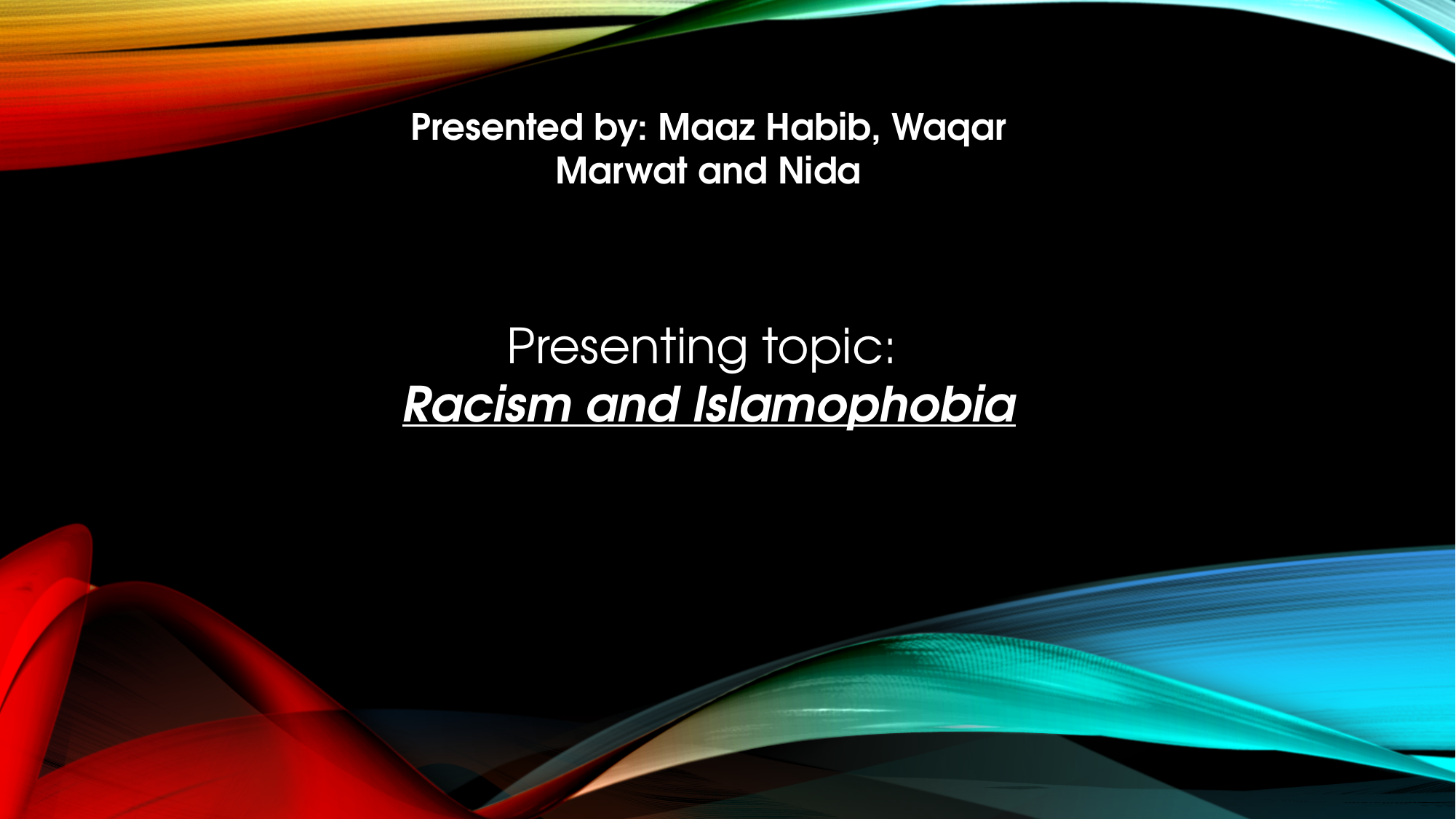

Presented by: Maaz Habib, Waqar Marwat and Nida

Presenting topic:
Racism and Islamophobia